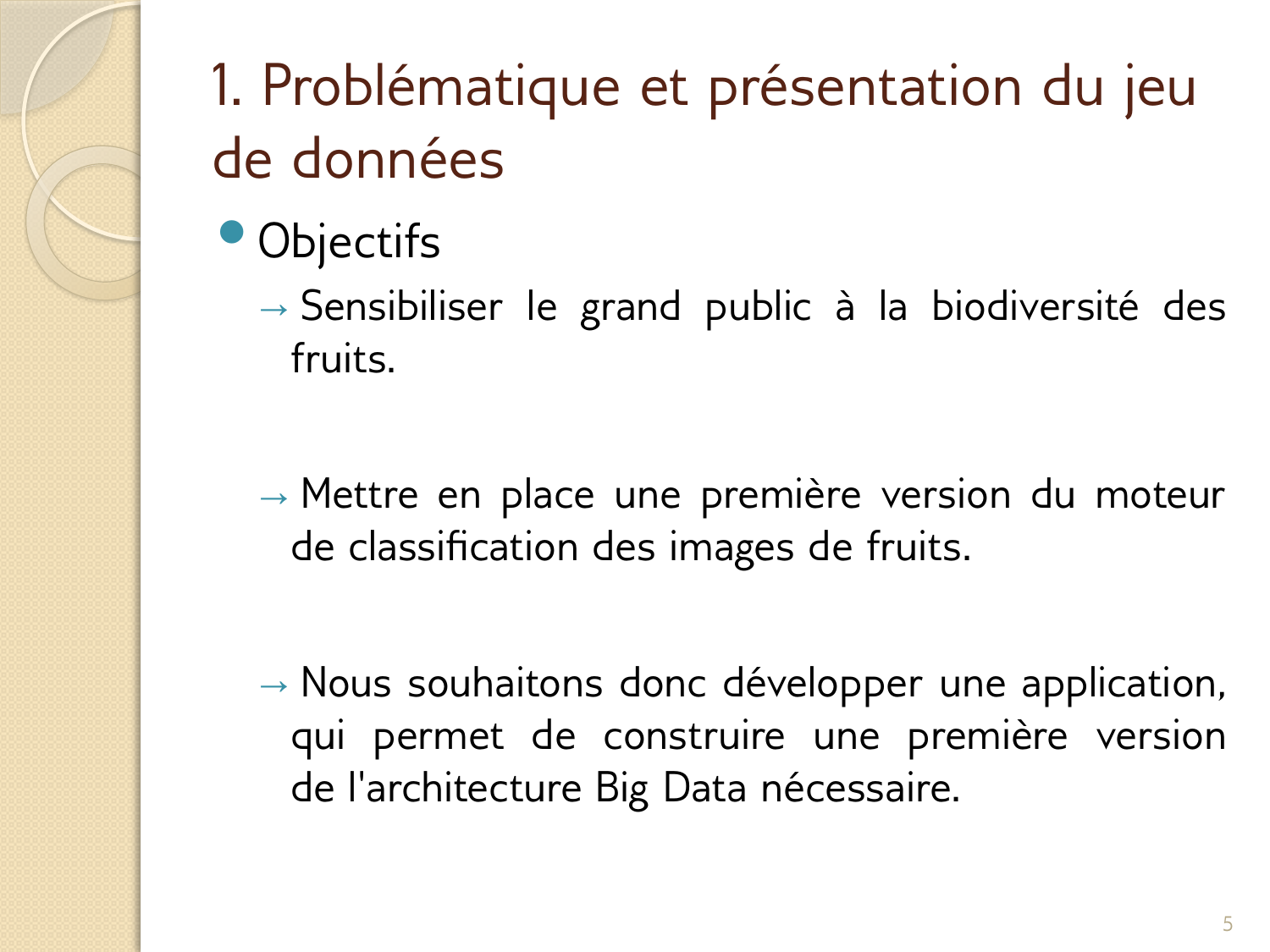

# 1. Problématique et présentation du jeu de données
Objectifs
Sensibiliser le grand public à la biodiversité des fruits.

Mettre en place une première version du moteur de classification des images de fruits.

Nous souhaitons donc développer une application, qui permet de construire une première version de l'architecture Big Data nécessaire.
5